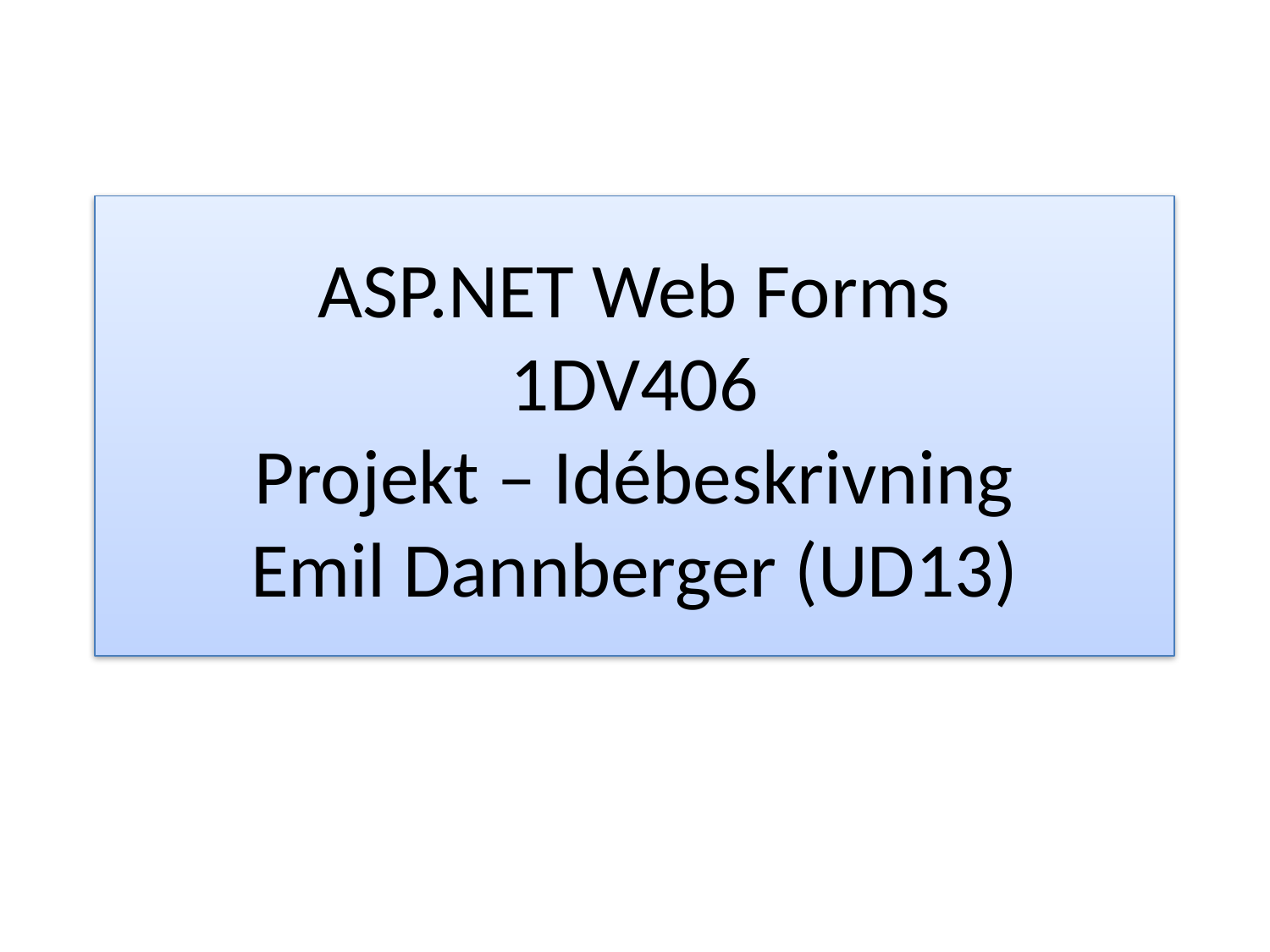

ASP.NET Web Forms
1DV406
Projekt – Idébeskrivning
Emil Dannberger (UD13)